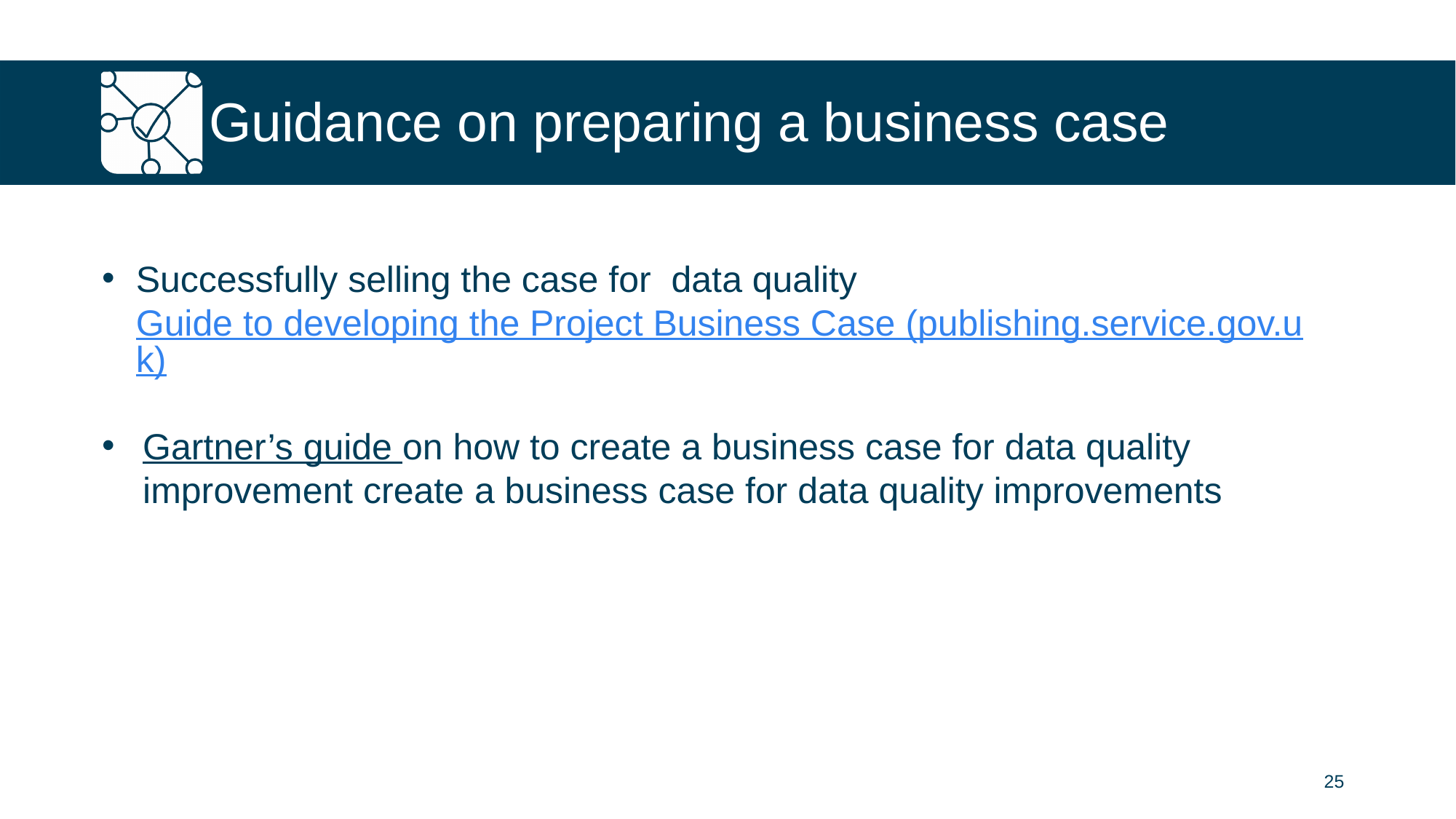

# Guidance on preparing a business case
Successfully selling the case for  data quality
Guide to developing the Project Business Case (publishing.service.gov.uk)

Gartner’s guide on how to create a business case for data quality improvement create a business case for data quality improvements
25